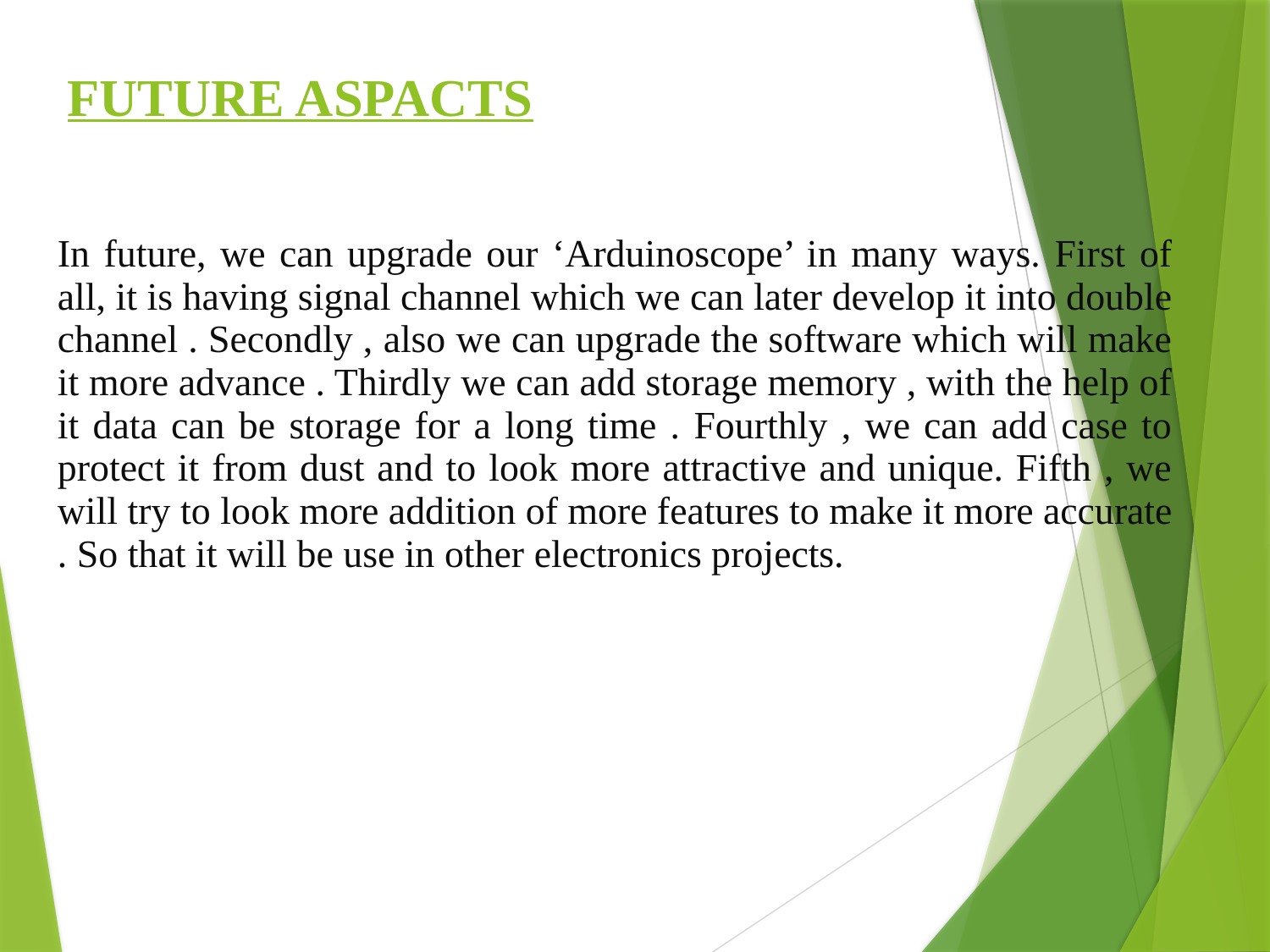

# FUTURE ASPACTS
In future, we can upgrade our ‘Arduinoscope’ in many ways. First of all, it is having signal channel which we can later develop it into double channel . Secondly , also we can upgrade the software which will make it more advance . Thirdly we can add storage memory , with the help of it data can be storage for a long time . Fourthly , we can add case to protect it from dust and to look more attractive and unique. Fifth , we will try to look more addition of more features to make it more accurate . So that it will be use in other electronics projects.